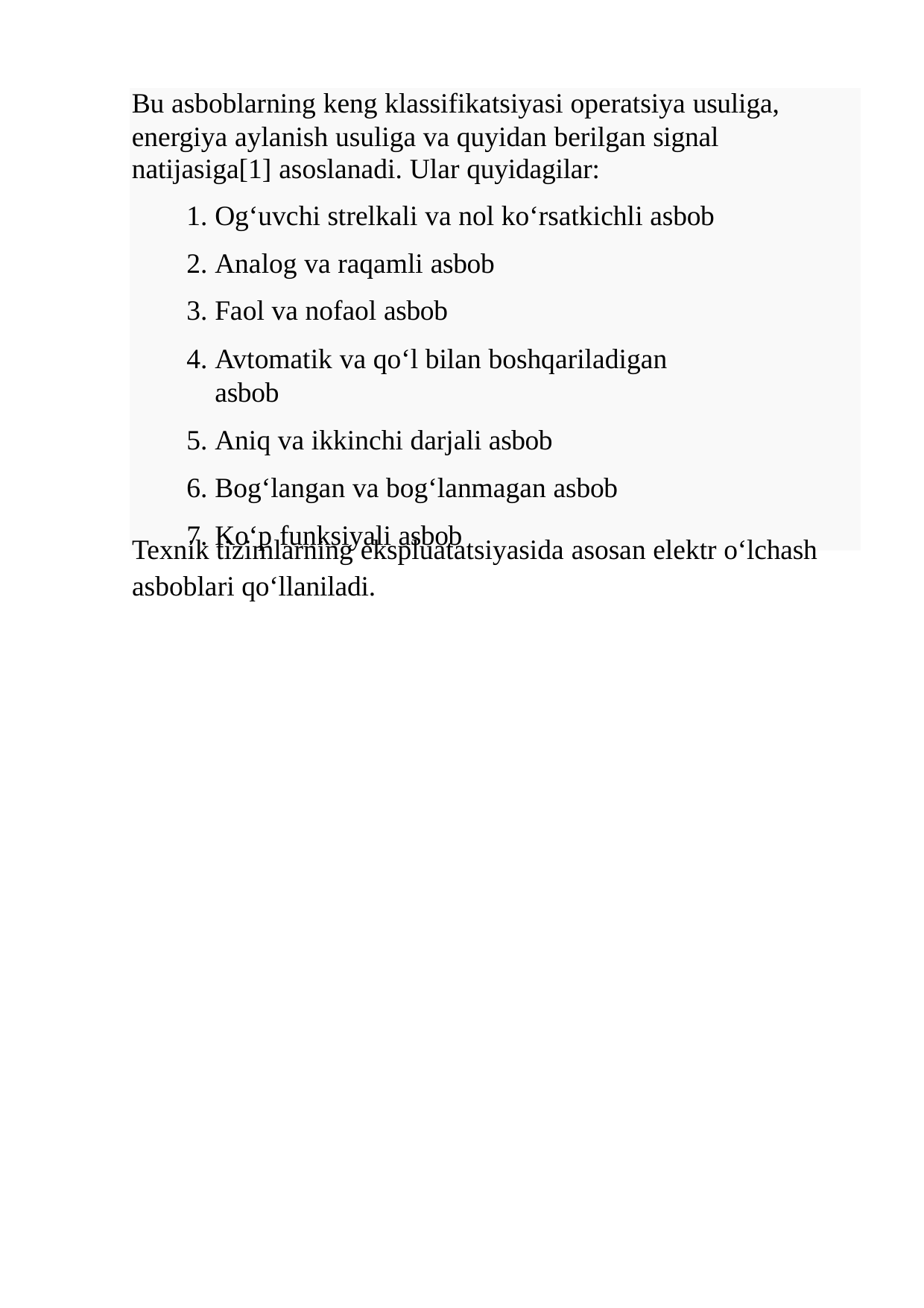

Bu asboblarning keng klassifikatsiyasi operatsiya usuliga,
energiya aylanish usuliga va quyidan berilgan signal natijasiga[1] asoslanadi. Ular quyidagilar:
Og‘uvchi strelkali va nol kо‘rsatkichli asbob
Analog va raqamli asbob
Faol va nofaol asbob
Avtomatik va qо‘l bilan boshqariladigan asbob
Aniq va ikkinchi darjali asbob
Bog‘langan va bog‘lanmagan asbob
Kо‘p funksiyali asbob
Texnik tizimlarning ekspluatatsiyasida asosan elektr о‘lchash asboblari qо‘llaniladi.